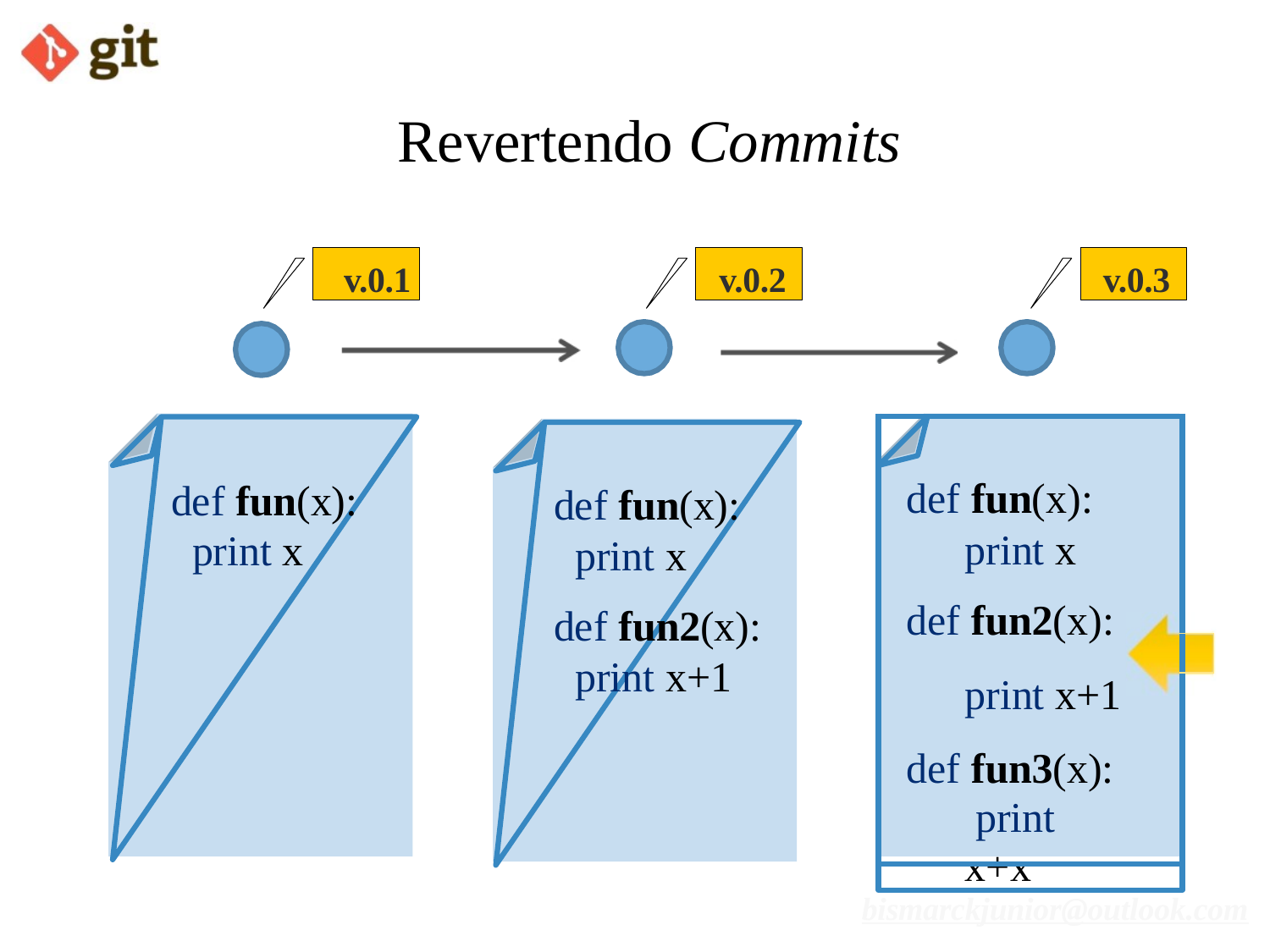

# Revertendo Commits
v.0.1
v.0.2
v.0.3

def fun(x):
print x
def fun2(x):
print x+1
def fun3(x):  print x+x

def fun(x):  print x
def fun(x):  print x
def fun2(x):  print x+1

bismarckjunior@outlook.com